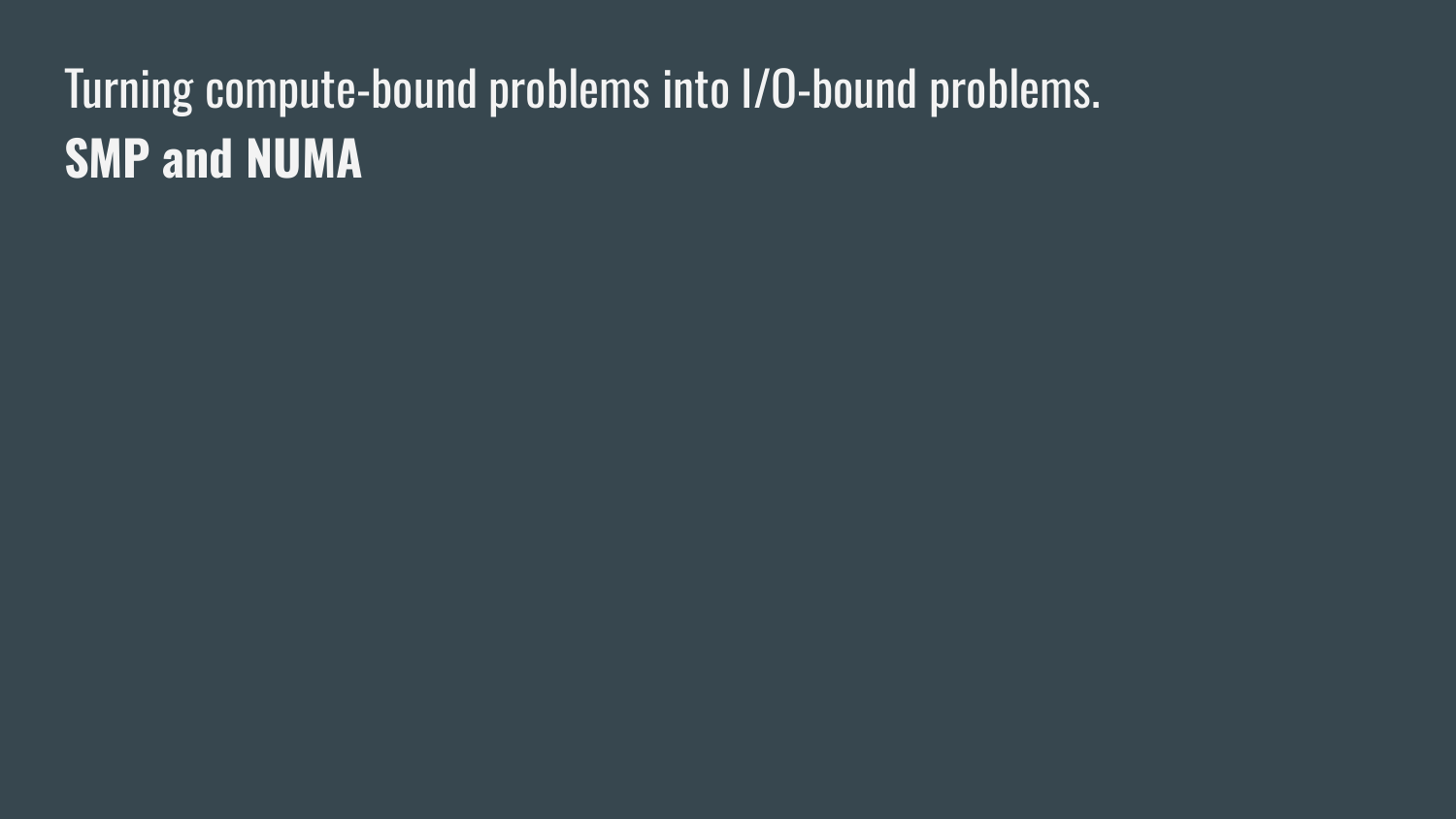

Turning compute-bound problems into I/O-bound problems.
SMP and NUMA